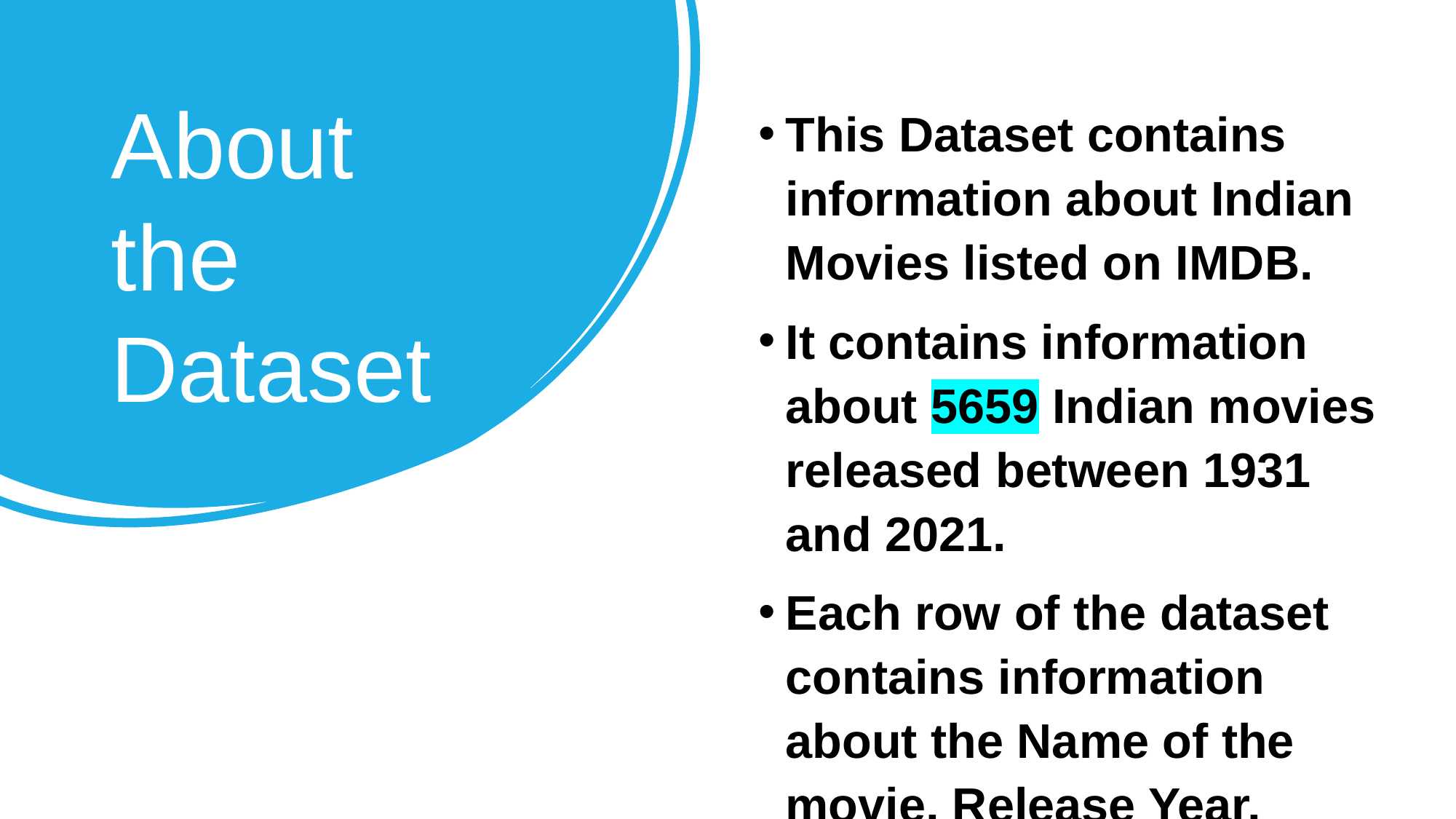

# About the Dataset
This Dataset contains information about Indian Movies listed on IMDB.
It contains information about 5659 Indian movies released between 1931 and 2021.
Each row of the dataset contains information about the Name of the movie, Release Year, Duration in Minutes, Genre, Rating out of 10, Votes, Director, and Top 3 Actors.
Data Source: Kaggle